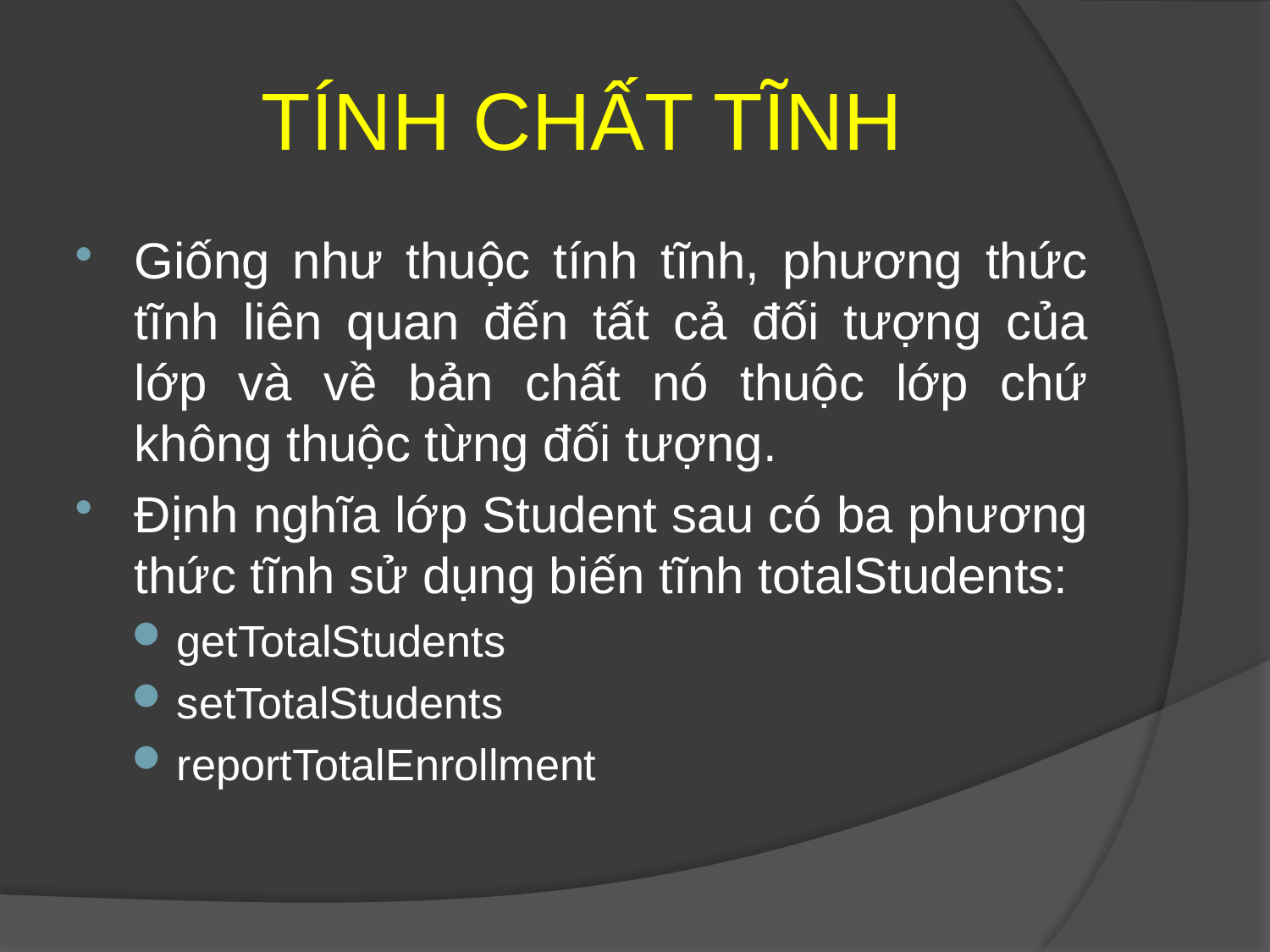

# TÍNH CHẤT TĨNH
Giống như thuộc tính tĩnh, phương thức tĩnh liên quan đến tất cả đối tượng của lớp và về bản chất nó thuộc lớp chứ không thuộc từng đối tượng.
Định nghĩa lớp Student sau có ba phương thức tĩnh sử dụng biến tĩnh totalStudents:
getTotalStudents
setTotalStudents
reportTotalEnrollment